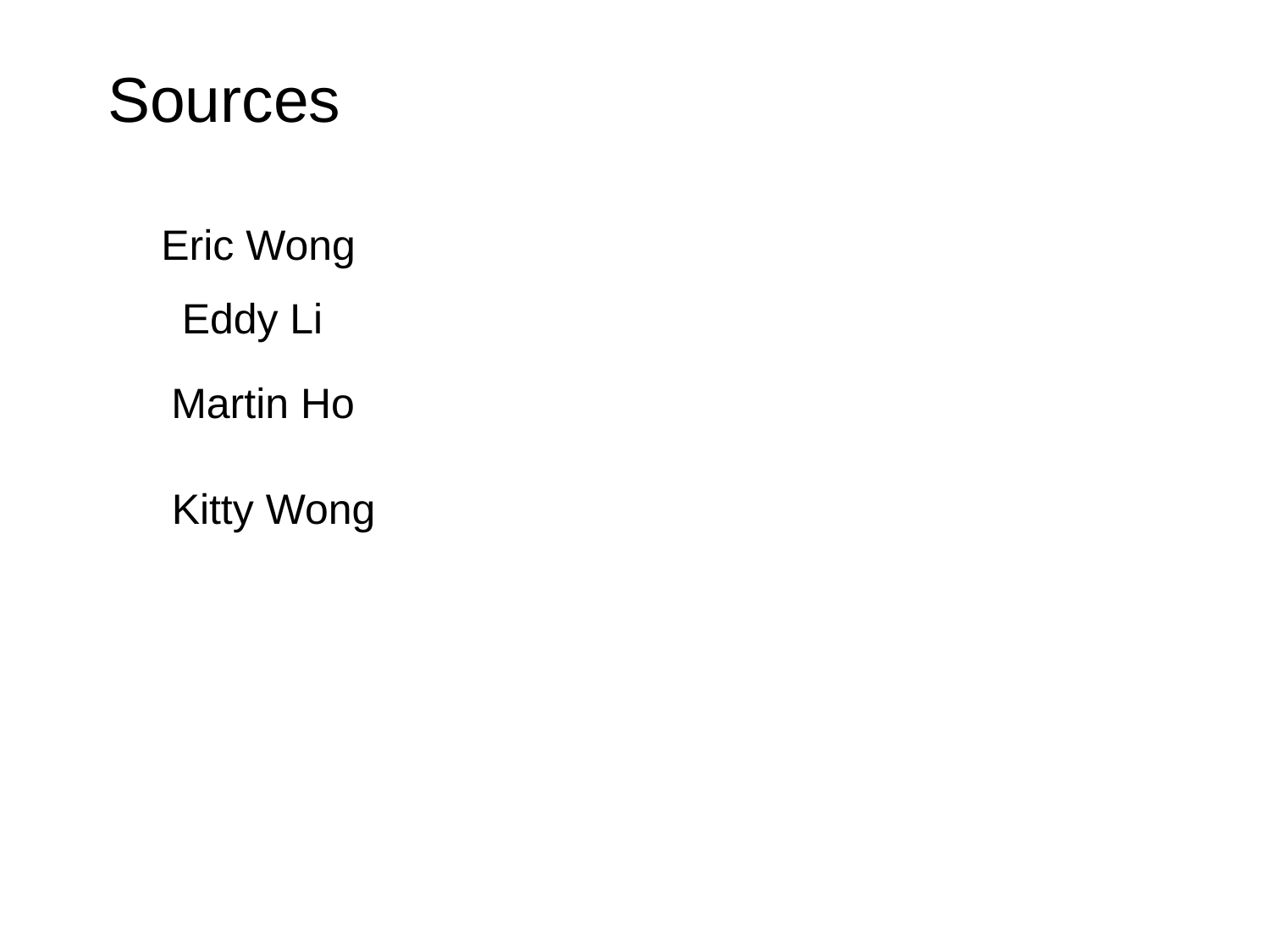

Sources
Eric Wong
Eddy Li
Martin Ho
Kitty Wong